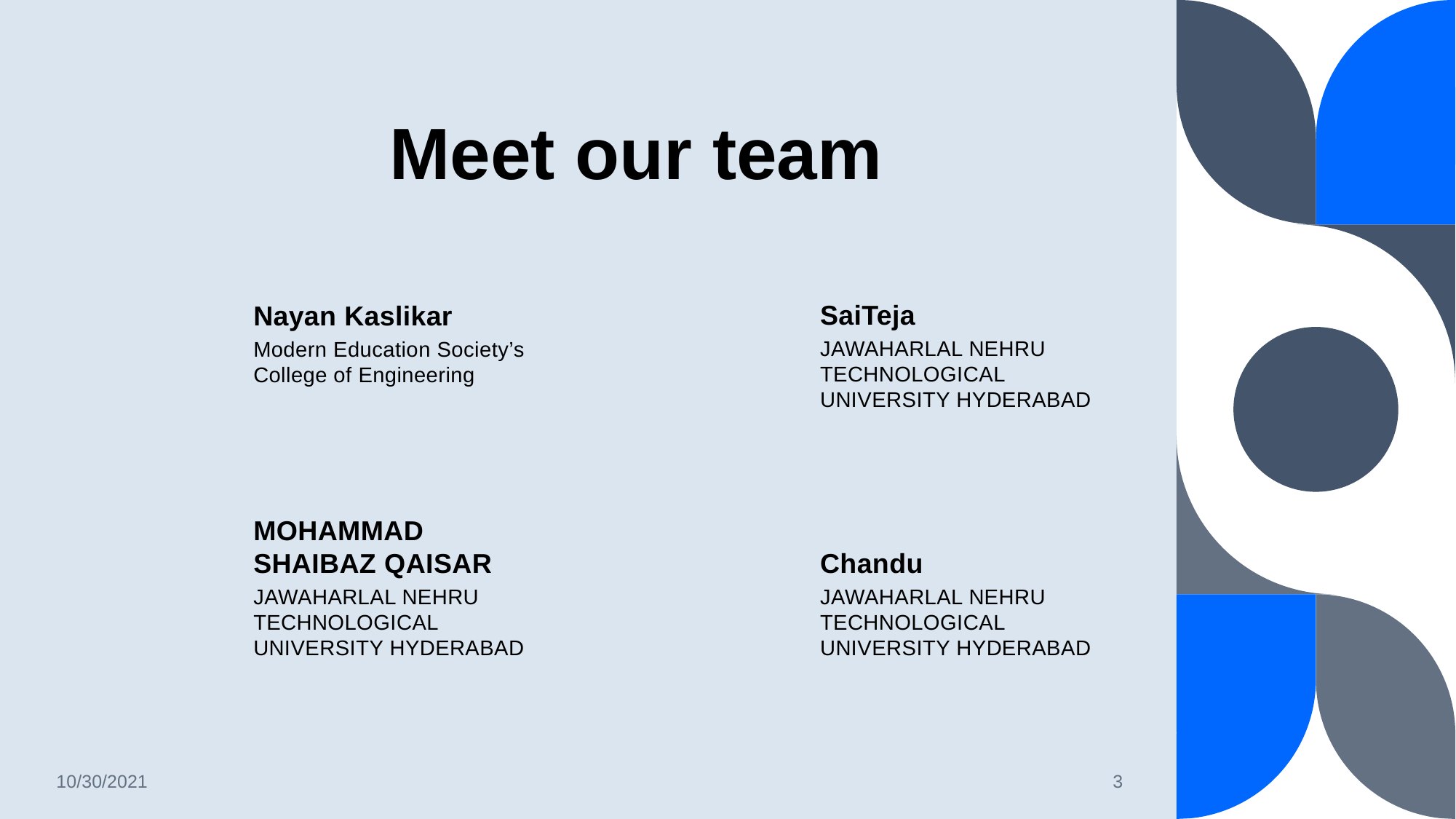

# Meet our team
SaiTeja
Nayan Kaslikar
JAWAHARLAL NEHRU TECHNOLOGICAL UNIVERSITY HYDERABAD

Modern Education Society’s College of Engineering
MOHAMMAD SHAIBAZ QAISAR
Chandu
JAWAHARLAL NEHRU TECHNOLOGICAL UNIVERSITY HYDERABAD
JAWAHARLAL NEHRU TECHNOLOGICAL UNIVERSITY HYDERABAD
10/30/2021
3